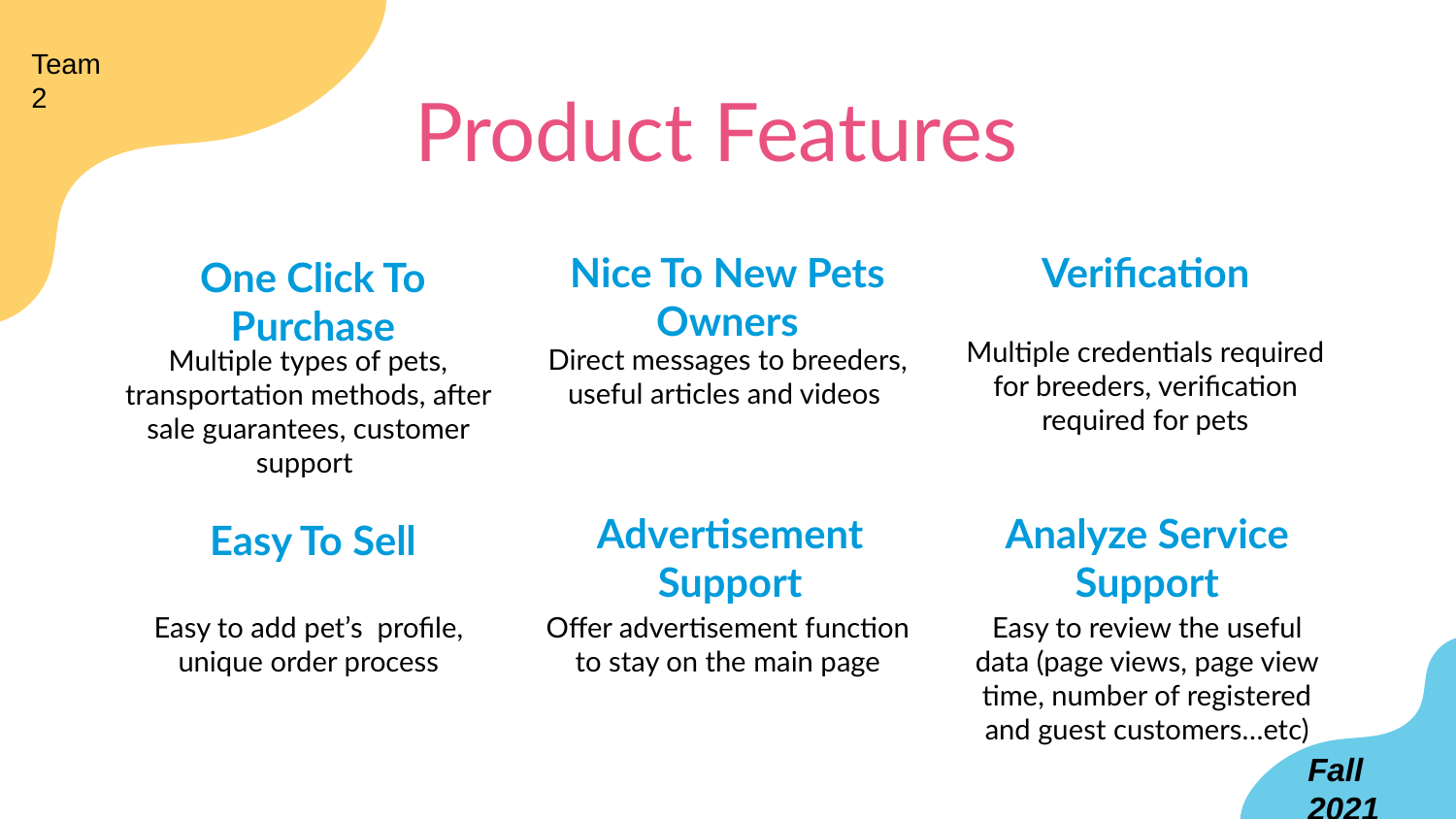

Team 2
# Product Features
Nice To New Pets Owners
Verification
One Click To Purchase
Multiple credentials required for breeders, verification required for pets

Direct messages to breeders, useful articles and videos
Multiple types of pets, transportation methods, after sale guarantees, customer support
Advertisement Support
Analyze Service Support
Easy To Sell
Easy to add pet’s  profile, unique order process

Offer advertisement function to stay on the main page

Easy to review the useful data (page views, page view time, number of registered and guest customers…etc)

Fall 2021